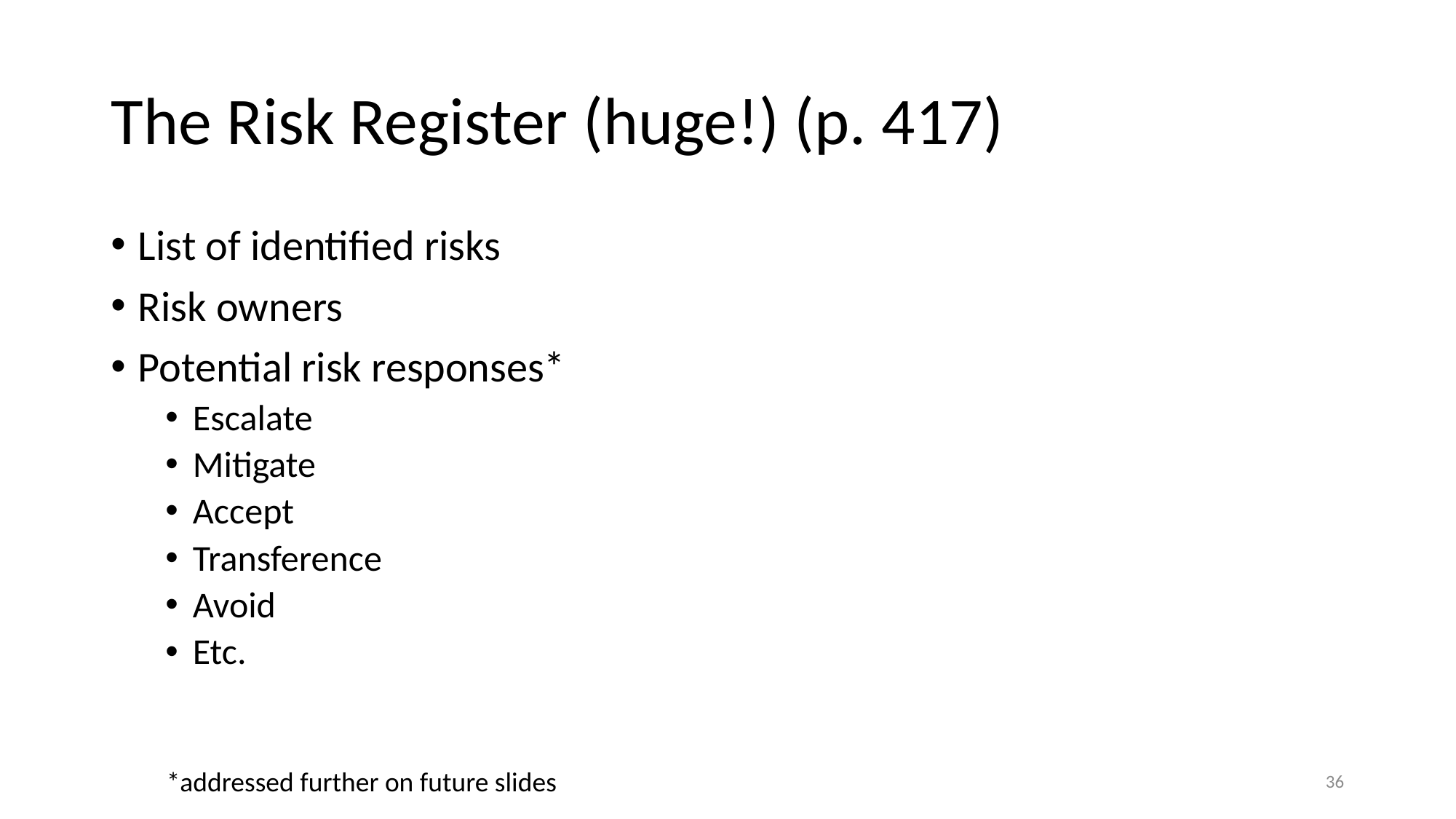

# The Risk Register (huge!) (p. 417)
List of identified risks
Risk owners
Potential risk responses*
Escalate
Mitigate
Accept
Transference
Avoid
Etc.
*addressed further on future slides
36